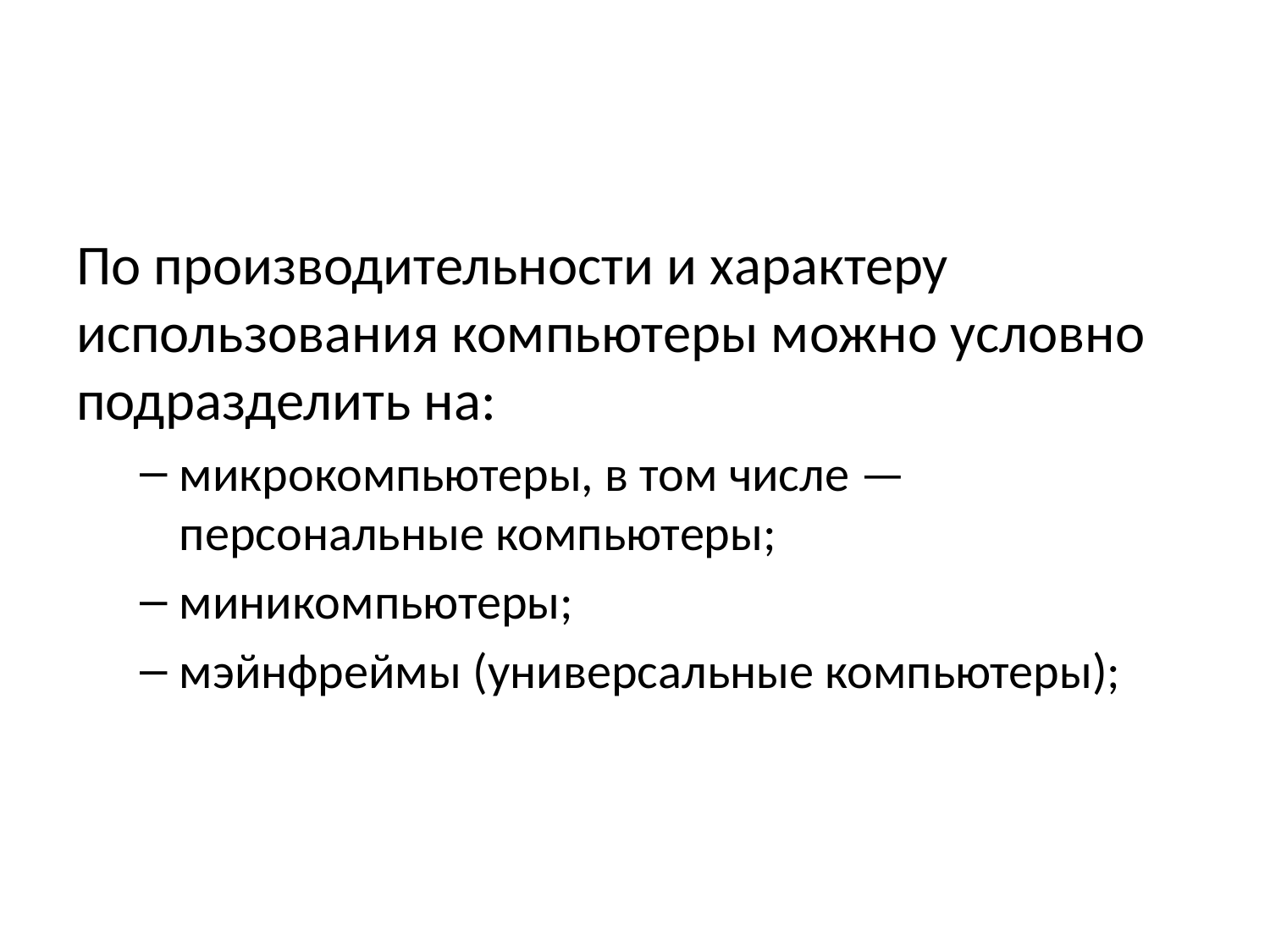

По производительности и характеру использования компьютеры можно условно подразделить на:
микрокомпьютеры, в том числе — персональные компьютеры;
миникомпьютеры;
мэйнфреймы (универсальные компьютеры);